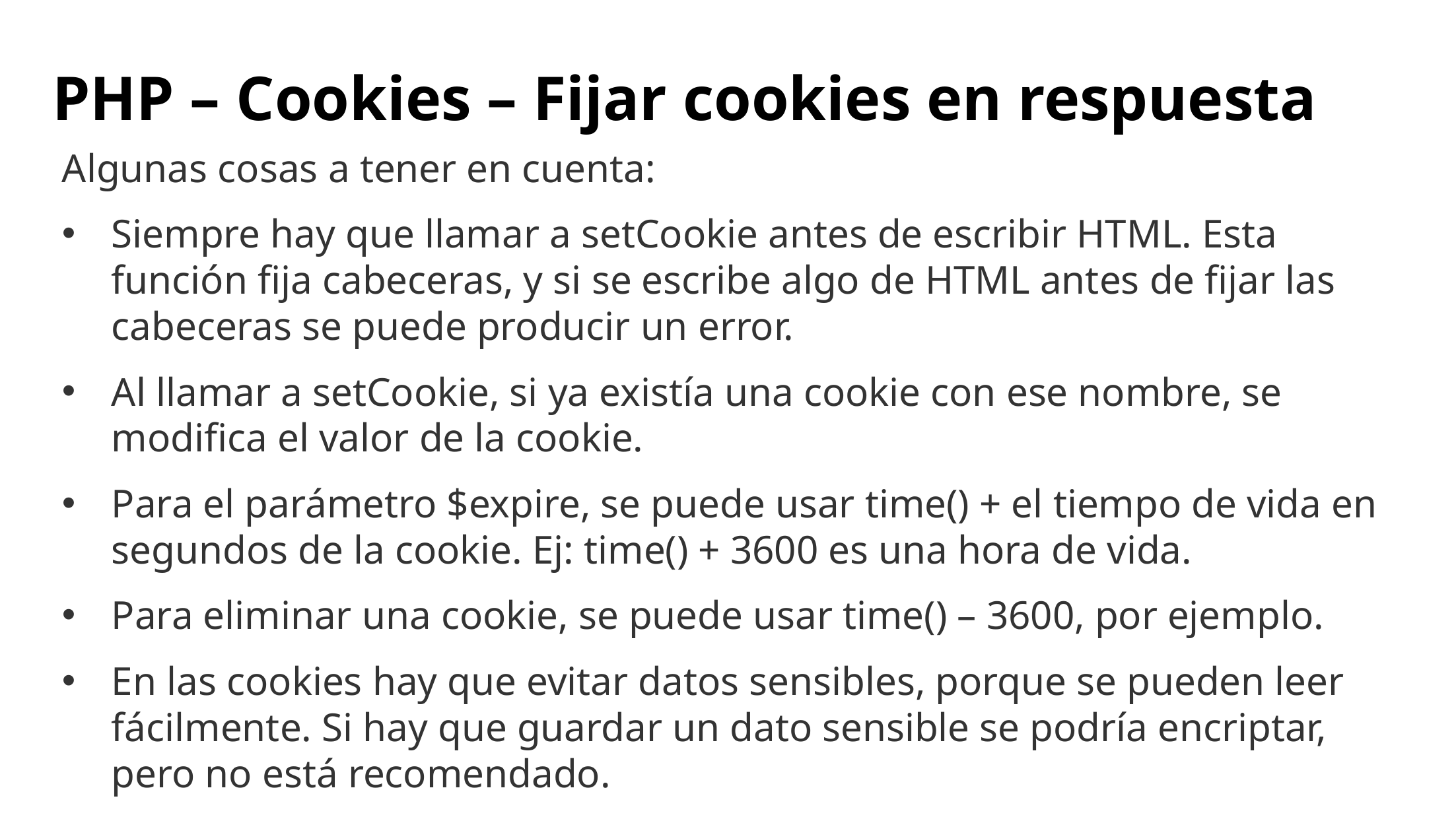

# PHP – Cookies – Fijar cookies en respuesta
Algunas cosas a tener en cuenta:
Siempre hay que llamar a setCookie antes de escribir HTML. Esta función fija cabeceras, y si se escribe algo de HTML antes de fijar las cabeceras se puede producir un error.
Al llamar a setCookie, si ya existía una cookie con ese nombre, se modifica el valor de la cookie.
Para el parámetro $expire, se puede usar time() + el tiempo de vida en segundos de la cookie. Ej: time() + 3600 es una hora de vida.
Para eliminar una cookie, se puede usar time() – 3600, por ejemplo.
En las cookies hay que evitar datos sensibles, porque se pueden leer fácilmente. Si hay que guardar un dato sensible se podría encriptar, pero no está recomendado.